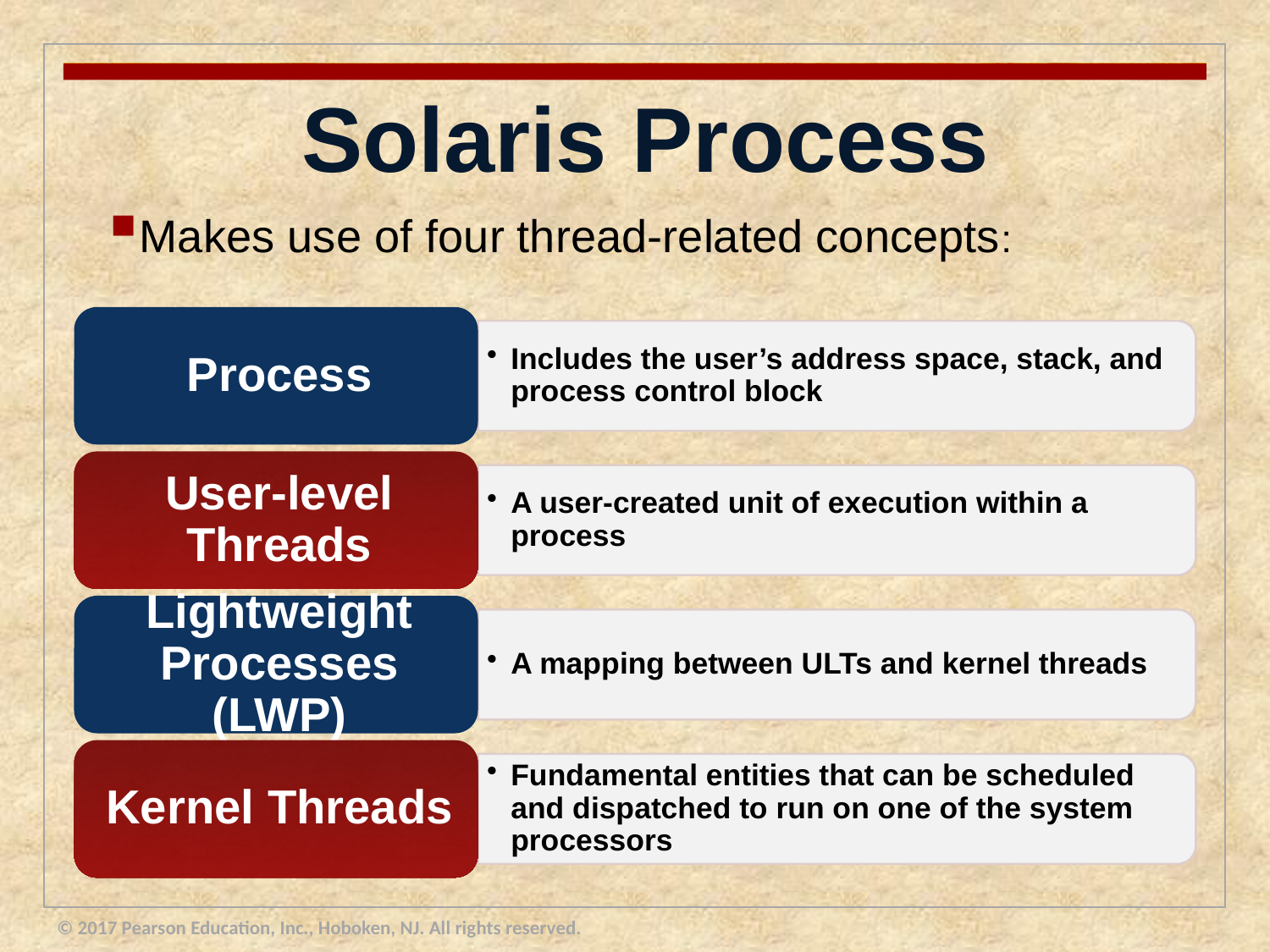

Solaris Process
Makes use of four thread-related concepts:
Includes the user’s address space, stack, and process control block
Process
A user-created unit of execution within a process
User-level Threads
A mapping between ULTs and kernel threads
Lightweight Processes (LWP)
Fundamental entities that can be scheduled and dispatched to run on one of the system processors
Kernel Threads
© 2017 Pearson Education, Inc., Hoboken, NJ. All rights reserved.